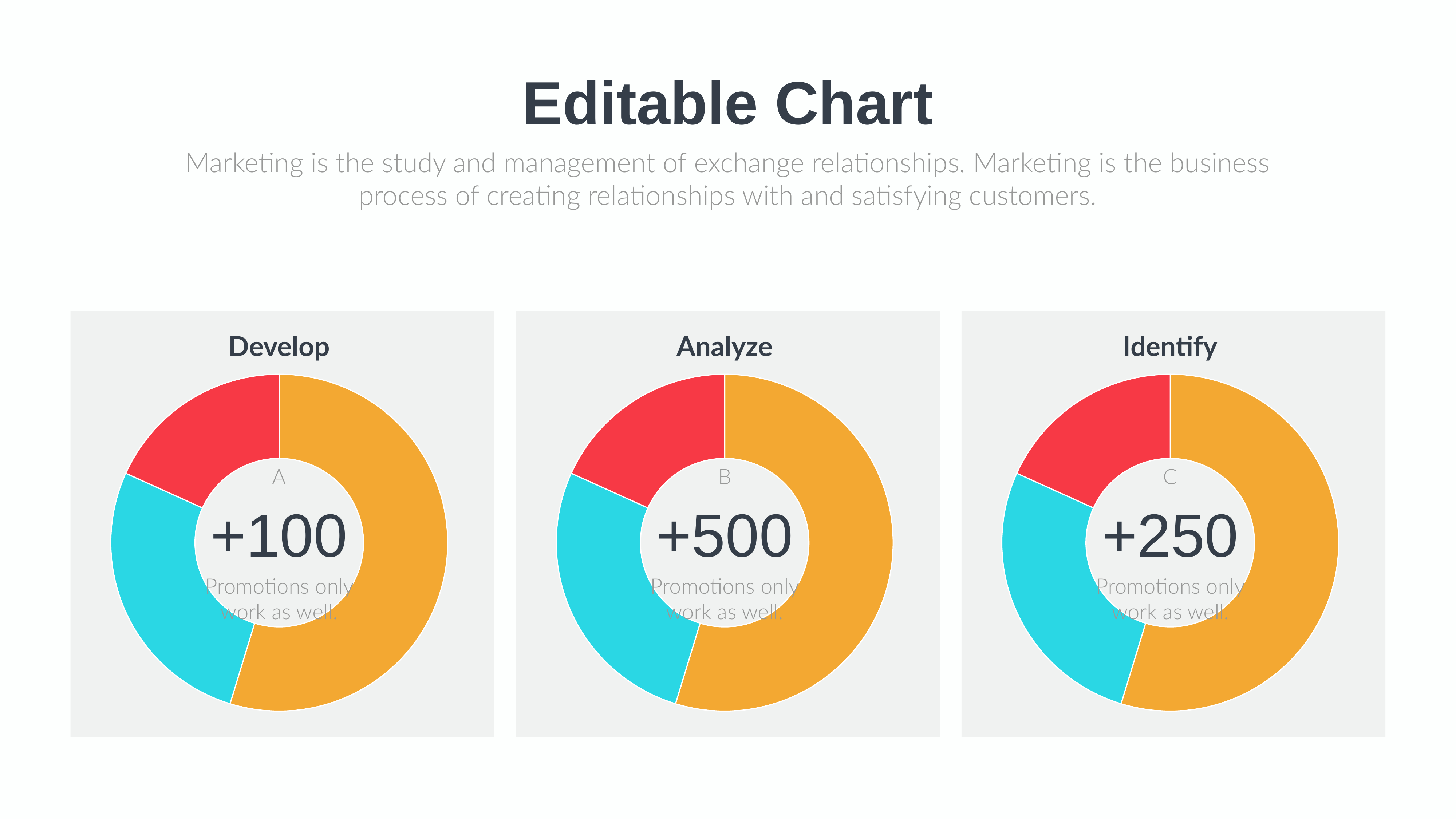

Editable Chart
Marketing is the study and management of exchange relationships. Marketing is the business process of creating relationships with and satisfying customers.

Develop

### Chart

| Category | Sales |
|---|---|
| 1st Qtr | 8.7 |
| 2nd Qtr | 4.3 |
| 3rd Qtr | 2.9 |
A
+100
Promotions only work as well.

Analyze

### Chart

| Category | Sales |
|---|---|
| 1st Qtr | 8.7 |
| 2nd Qtr | 4.3 |
| 3rd Qtr | 2.9 |
B
+500
Promotions only work as well.

Identify

### Chart

| Category | Sales |
|---|---|
| 1st Qtr | 8.7 |
| 2nd Qtr | 4.3 |
| 3rd Qtr | 2.9 |
C
+250
Promotions only work as well.